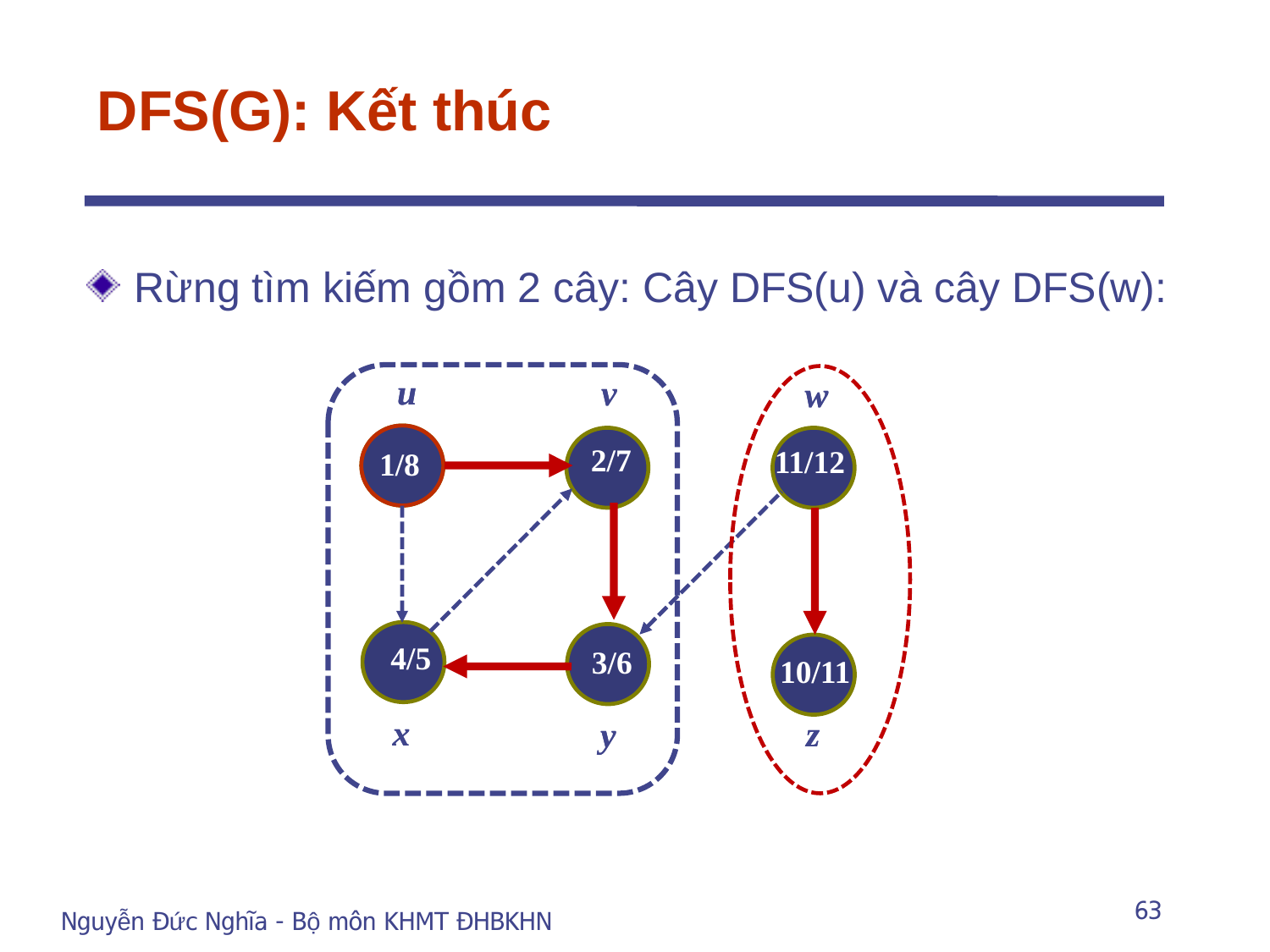

# DFS(G): Kết thúc
Rừng tìm kiếm gồm 2 cây: Cây DFS(u) và cây DFS(w):
u
u

v
v

w
w

2/7
11/12
1/8

  4/5

 3/6
10/11

x
x
z
z
y
y
63
Nguyễn Đức Nghĩa - Bộ môn KHMT ĐHBKHN